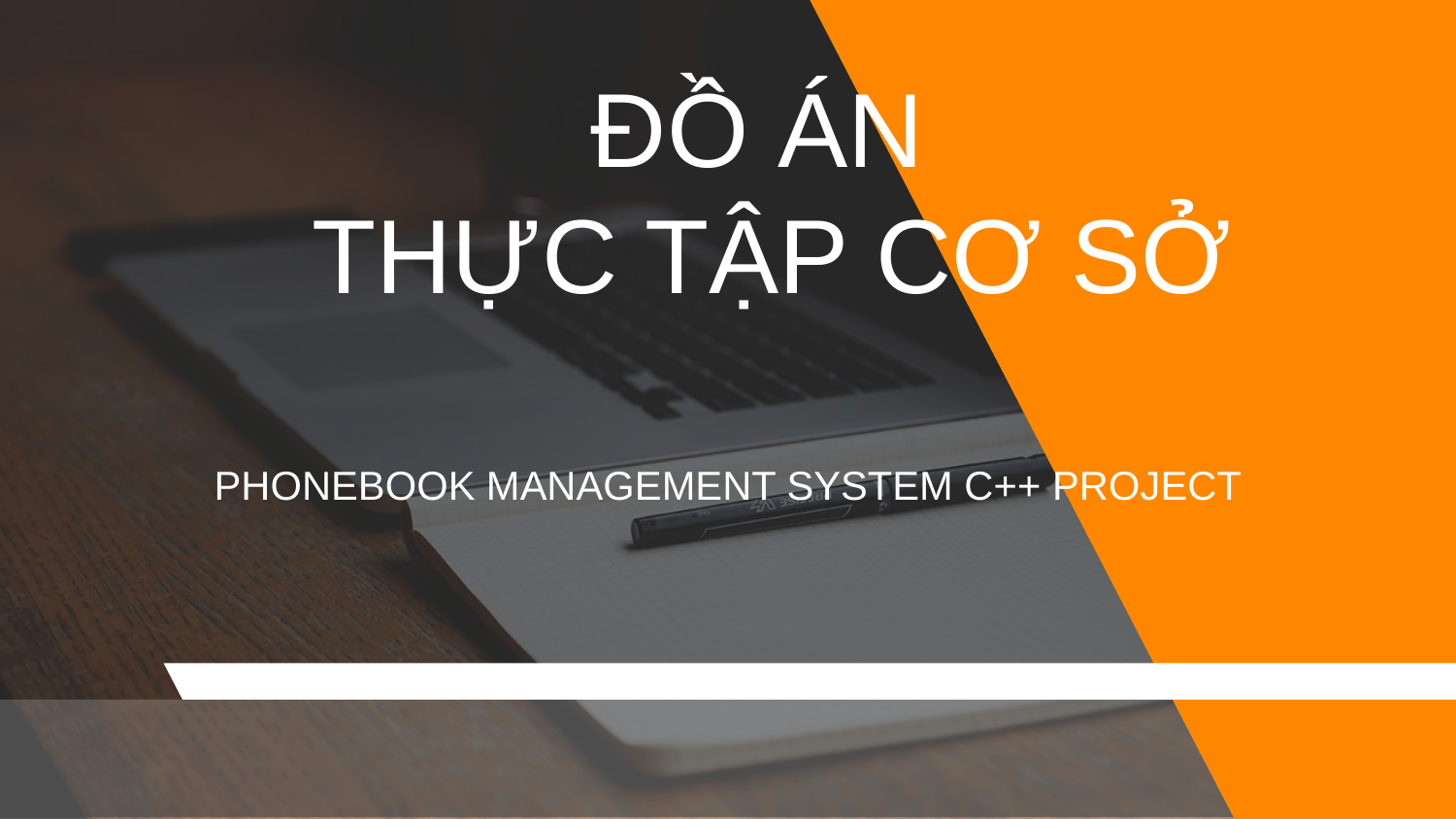

# ĐỒ ÁN THỰC TẬP CƠ SỞ
PHONEBOOK MANAGEMENT SYSTEM C++ PROJECT